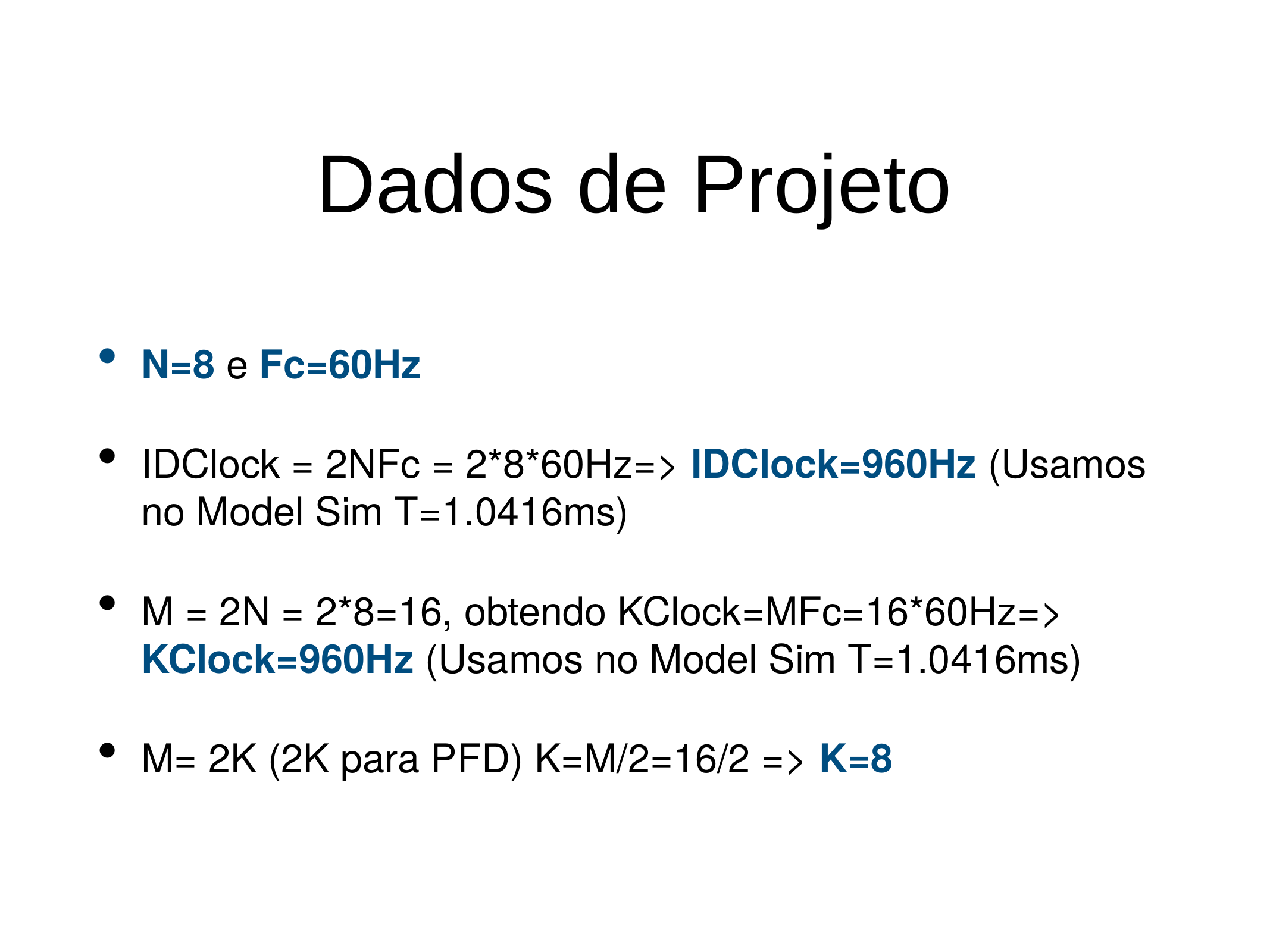

# Dados de Projeto
N=8 e Fc=60Hz
IDClock = 2NFc = 2*8*60Hz=> IDClock=960Hz (Usamos no Model Sim T=1.0416ms)
M = 2N = 2*8=16, obtendo KClock=MFc=16*60Hz=> KClock=960Hz (Usamos no Model Sim T=1.0416ms)
M= 2K (2K para PFD) K=M/2=16/2 => K=8